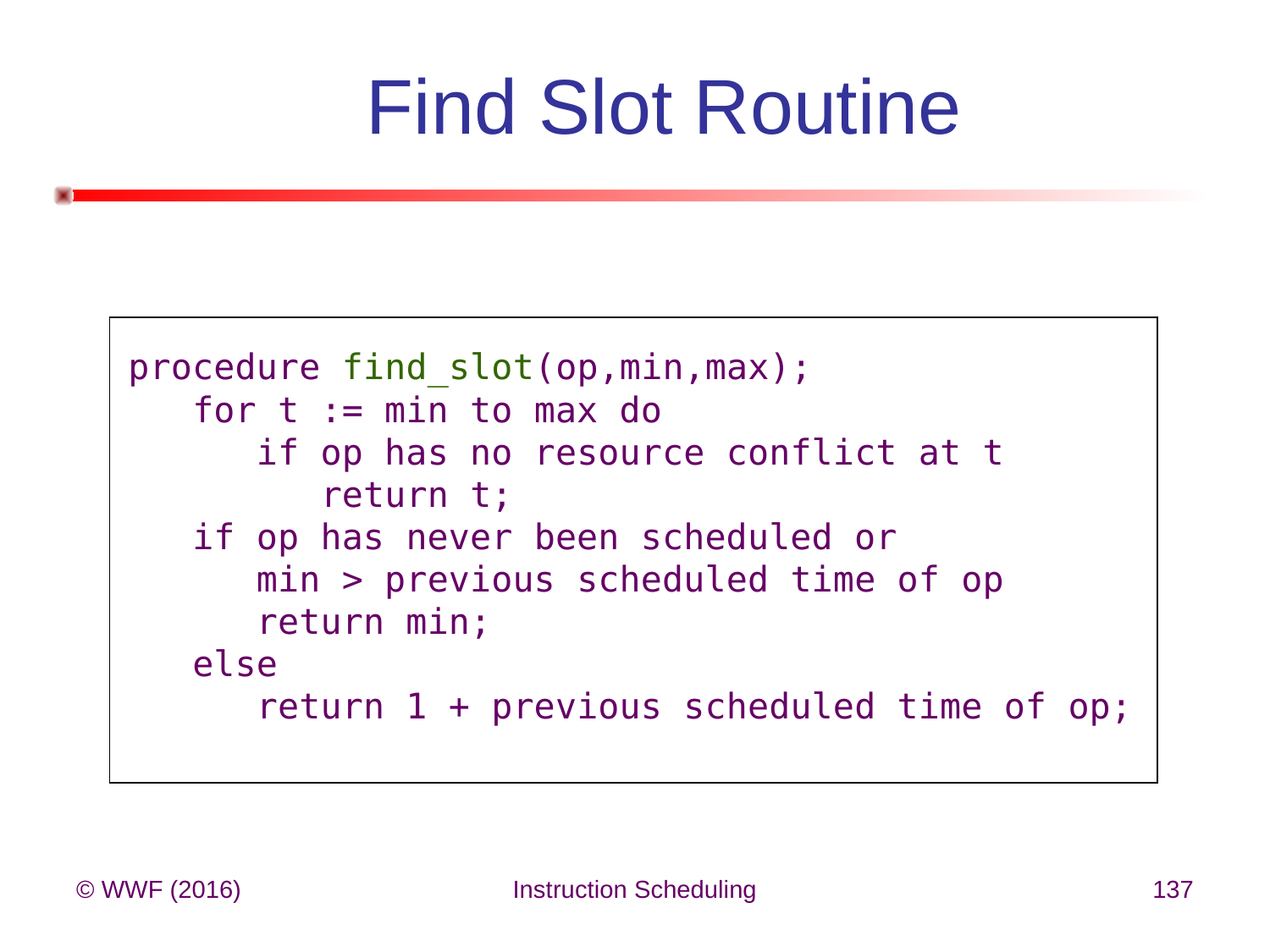

# Find Slot Routine

procedure find_slot(op,min,max);
   for t := min to max do
      if op has no resource conflict at t
         return t;
   if op has never been scheduled or
      min > previous scheduled time of op
      return min;
   else
      return 1 + previous scheduled time of op;
© WWF (2016)
Instruction Scheduling
137